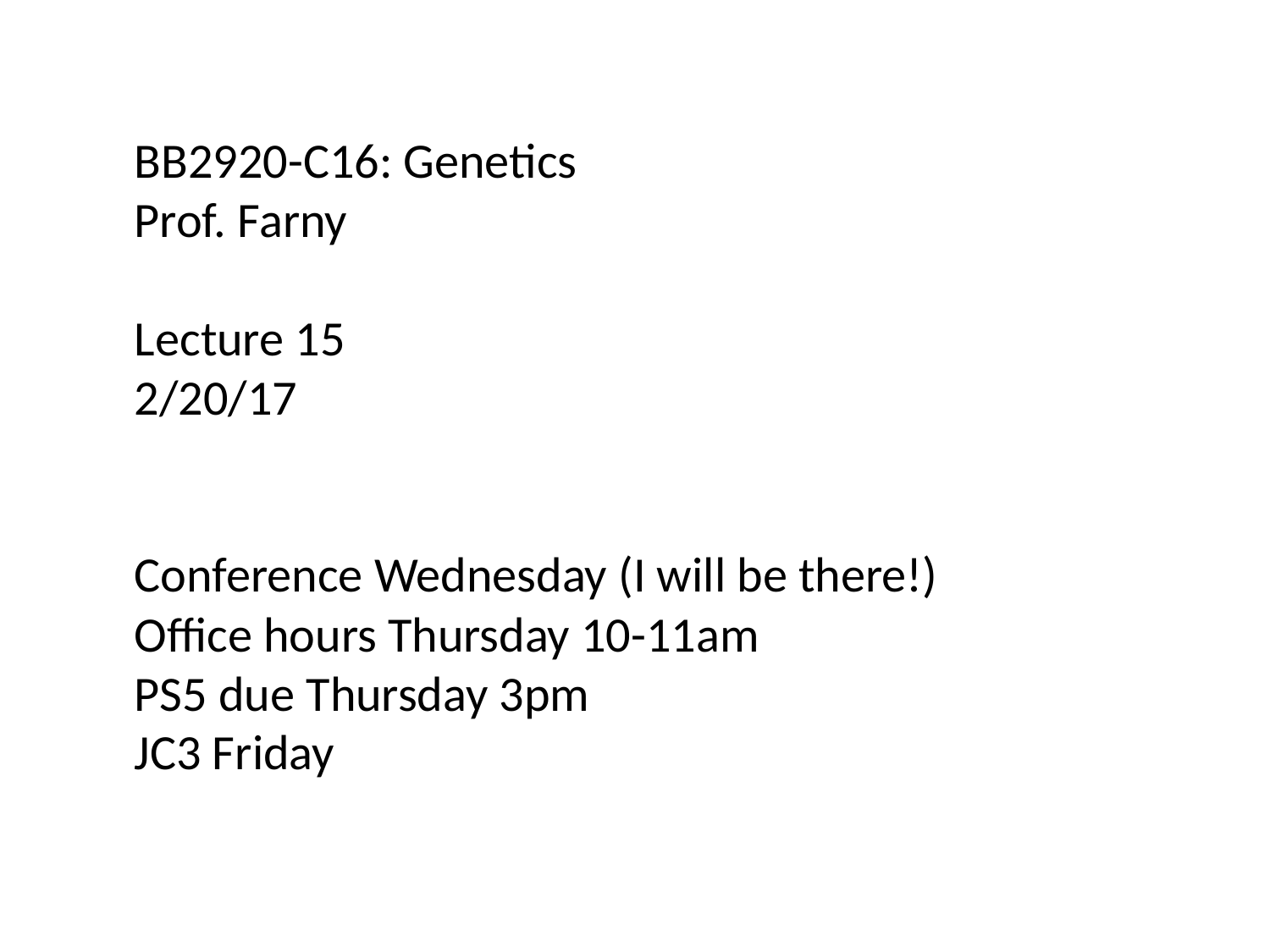

BB2920-C16: Genetics
Prof. Farny
Lecture 15
2/20/17

Conference Wednesday (I will be there!)
Office hours Thursday 10-11am
PS5 due Thursday 3pm
JC3 Friday